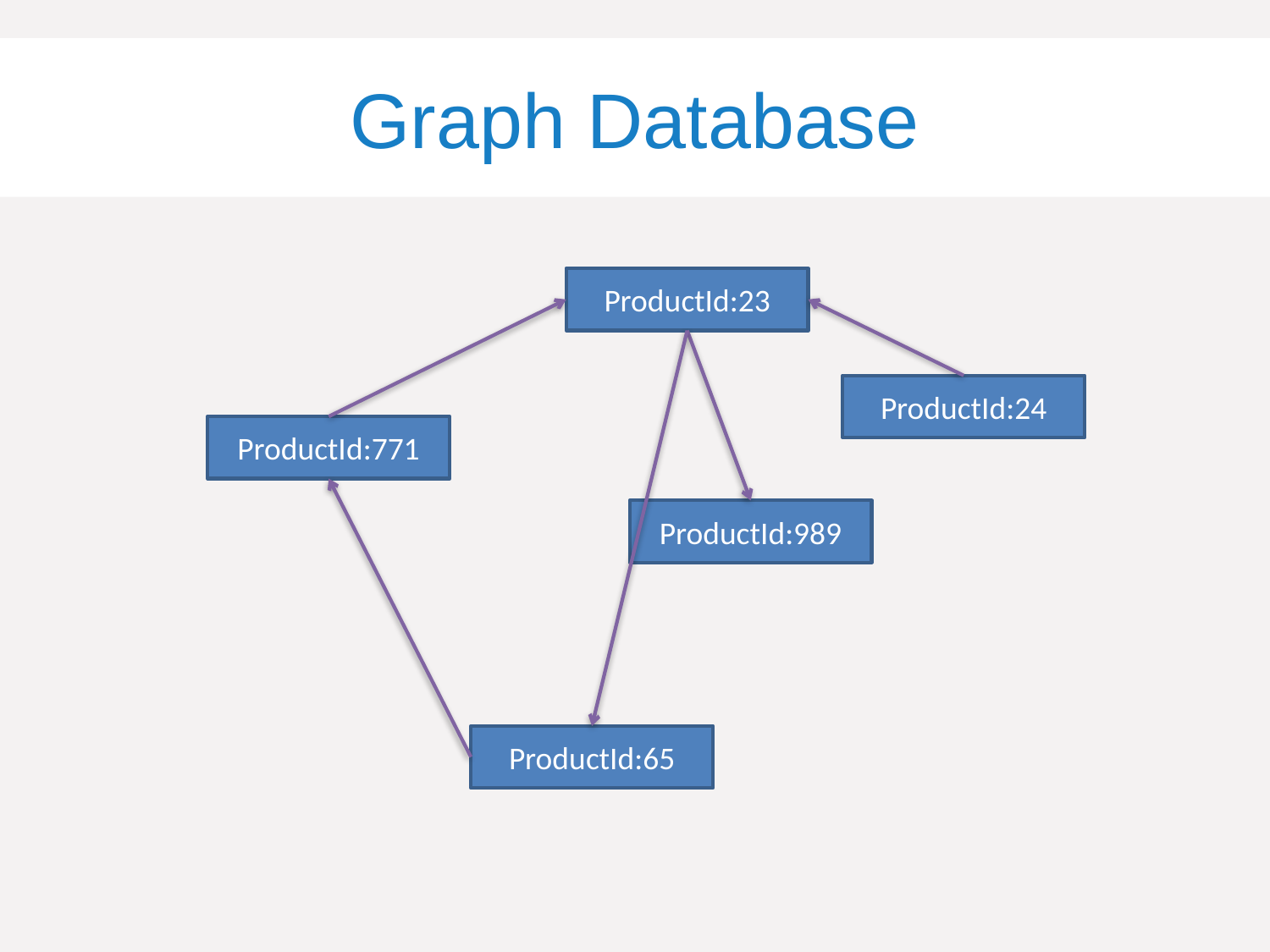

# Graph Database
ProductId:23
ProductId:24
ProductId:771
ProductId:989
ProductId:65